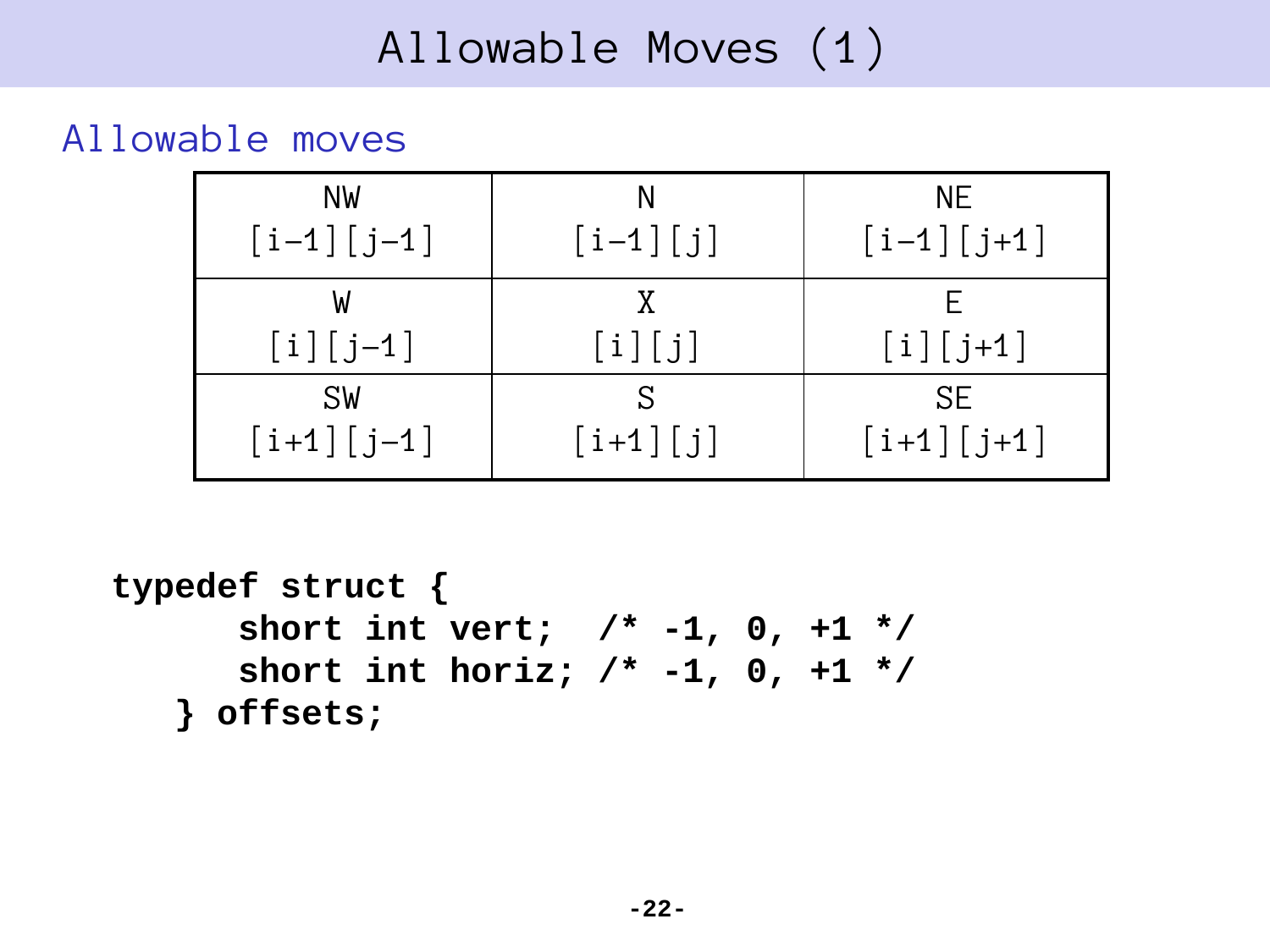

# Allowable Moves (1)
Allowable moves

| NW [i-1][j-1] | N [i-1][j] | NE [i-1][j+1] |
| --- | --- | --- |
| W [i][j-1] | X [i][j] | E [i][j+1] |
| SW [i+1][j-1] | S [i+1][j] | SE [i+1][j+1] |
typedef struct {
	short int vert;  /* -1, 0, +1 */
	short int horiz; /* -1, 0, +1 */
   } offsets;

-22-